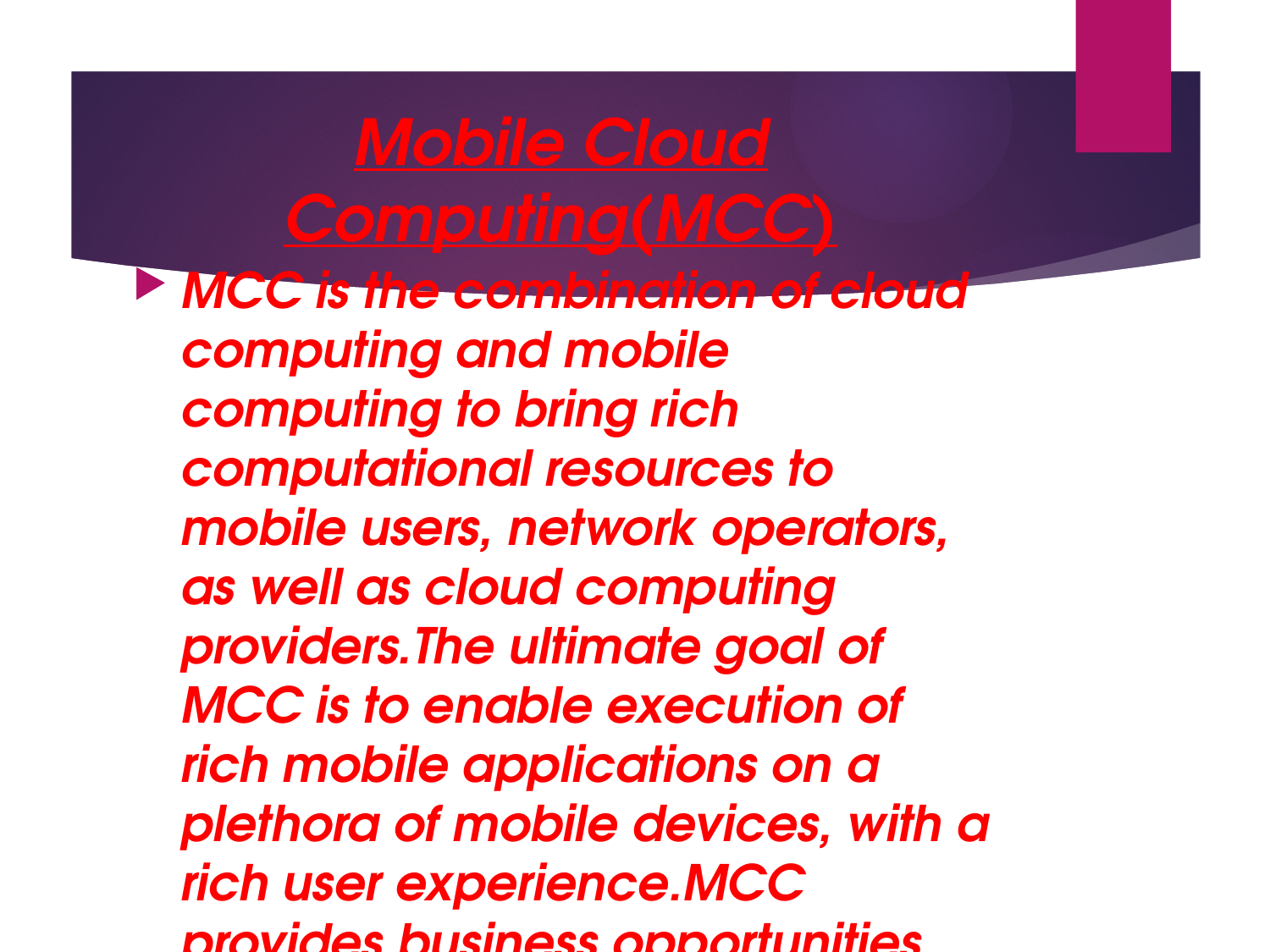

# Mobile Cloud Computing(MCC)
MCC is the combination of cloud computing and mobile computing to bring rich computational resources to mobile users, network operators, as well as cloud computing providers.The ultimate goal of MCC is to enable execution of rich mobile applications on a plethora of mobile devices, with a rich user experience.MCC provides business opportunities for mobile network operators as well as cloud providers